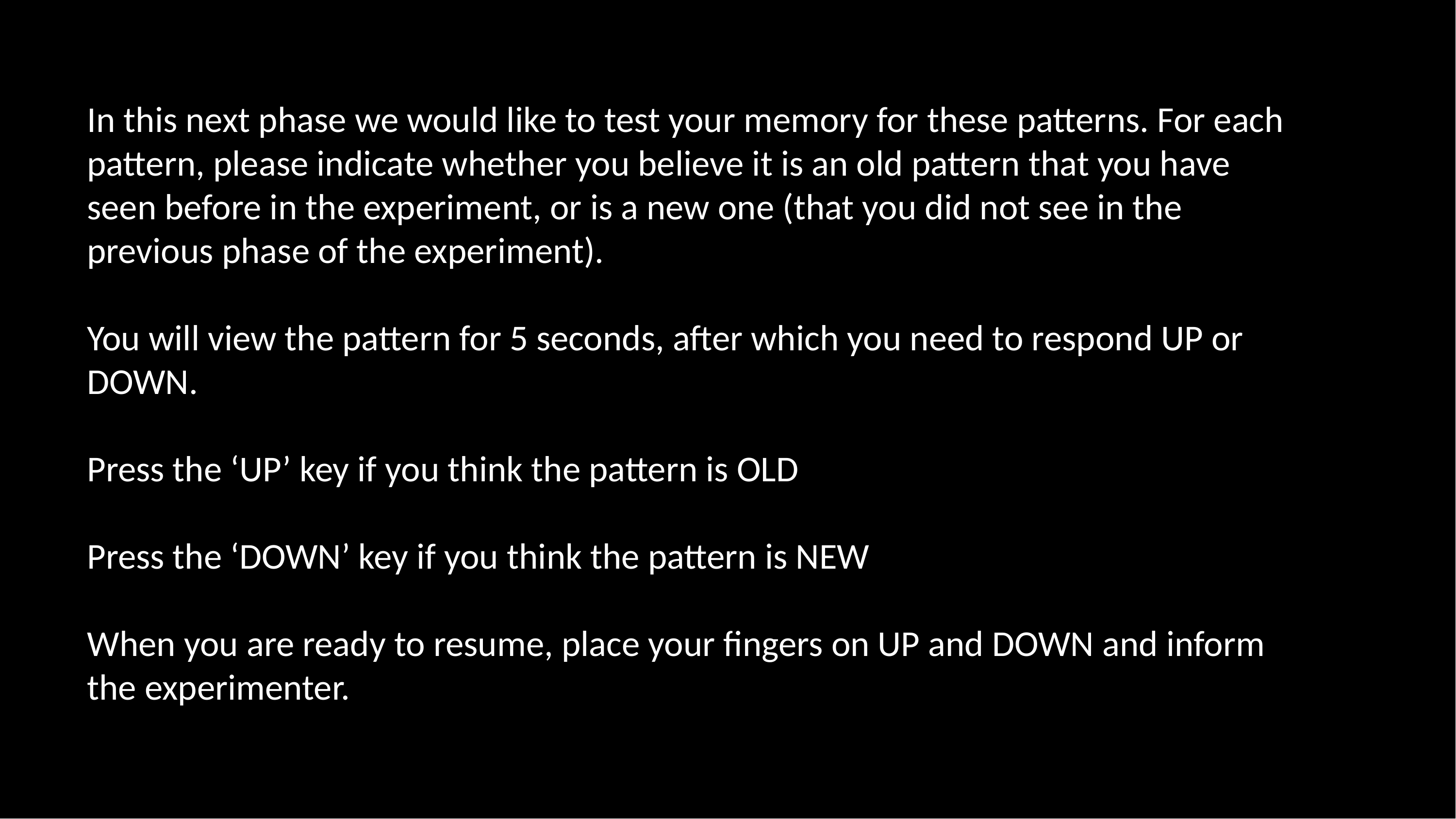

In this next phase we would like to test your memory for these patterns. For each pattern, please indicate whether you believe it is an old pattern that you have seen before in the experiment, or is a new one (that you did not see in the previous phase of the experiment).

You will view the pattern for 5 seconds, after which you need to respond UP or DOWN.

Press the ‘UP’ key if you think the pattern is OLD

Press the ‘DOWN’ key if you think the pattern is NEW

When you are ready to resume, place your fingers on UP and DOWN and inform the experimenter.